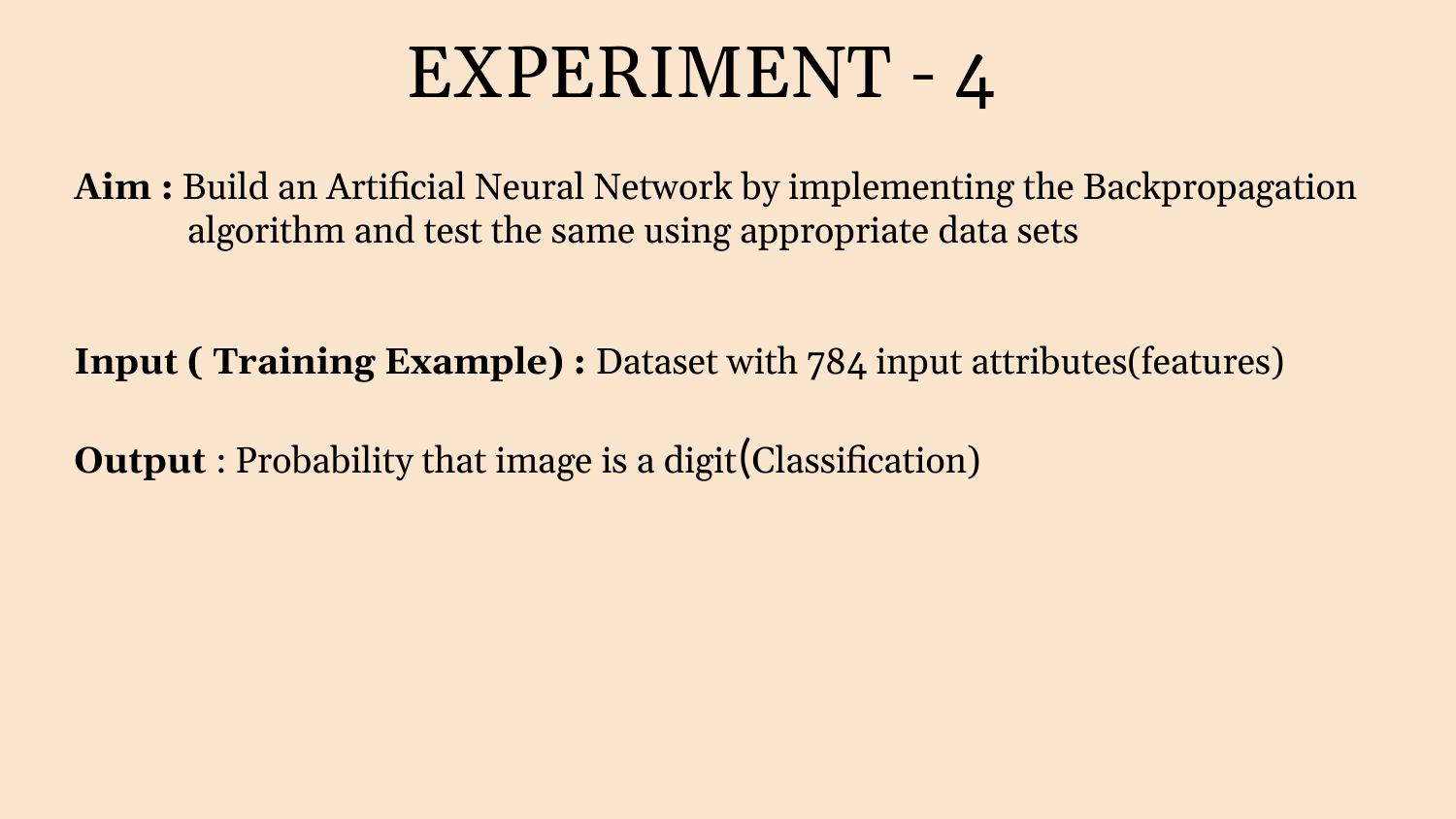

EXPERIMENT - 4

Aim : Build an Artificial Neural Network by implementing the Backpropagation
             algorithm and test the same using appropriate data sets

Input ( Training Example) : Dataset with 784 input attributes(features)

Output : Probability that image is a digit(Classification)